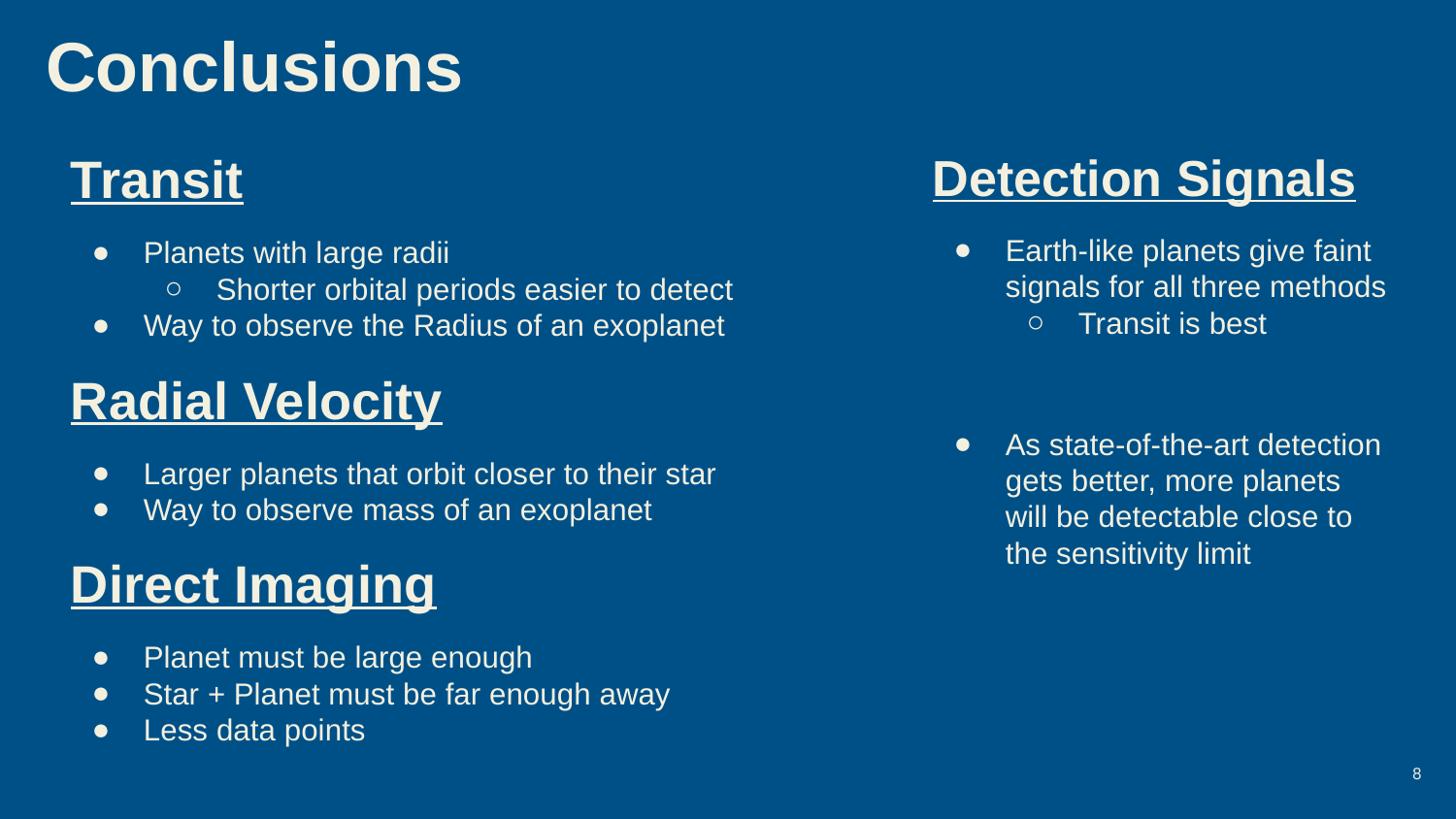

# Conclusions
Transit
Planets with large radii
Shorter orbital periods easier to detect
Way to observe the Radius of an exoplanet
Radial Velocity
Larger planets that orbit closer to their star
Way to observe mass of an exoplanet
Direct Imaging
Planet must be large enough
Star + Planet must be far enough away
Less data points
Detection Signals
Earth-like planets give faint signals for all three methods
Transit is best

As state-of-the-art detection gets better, more planets will be detectable close to the sensitivity limit

8
8